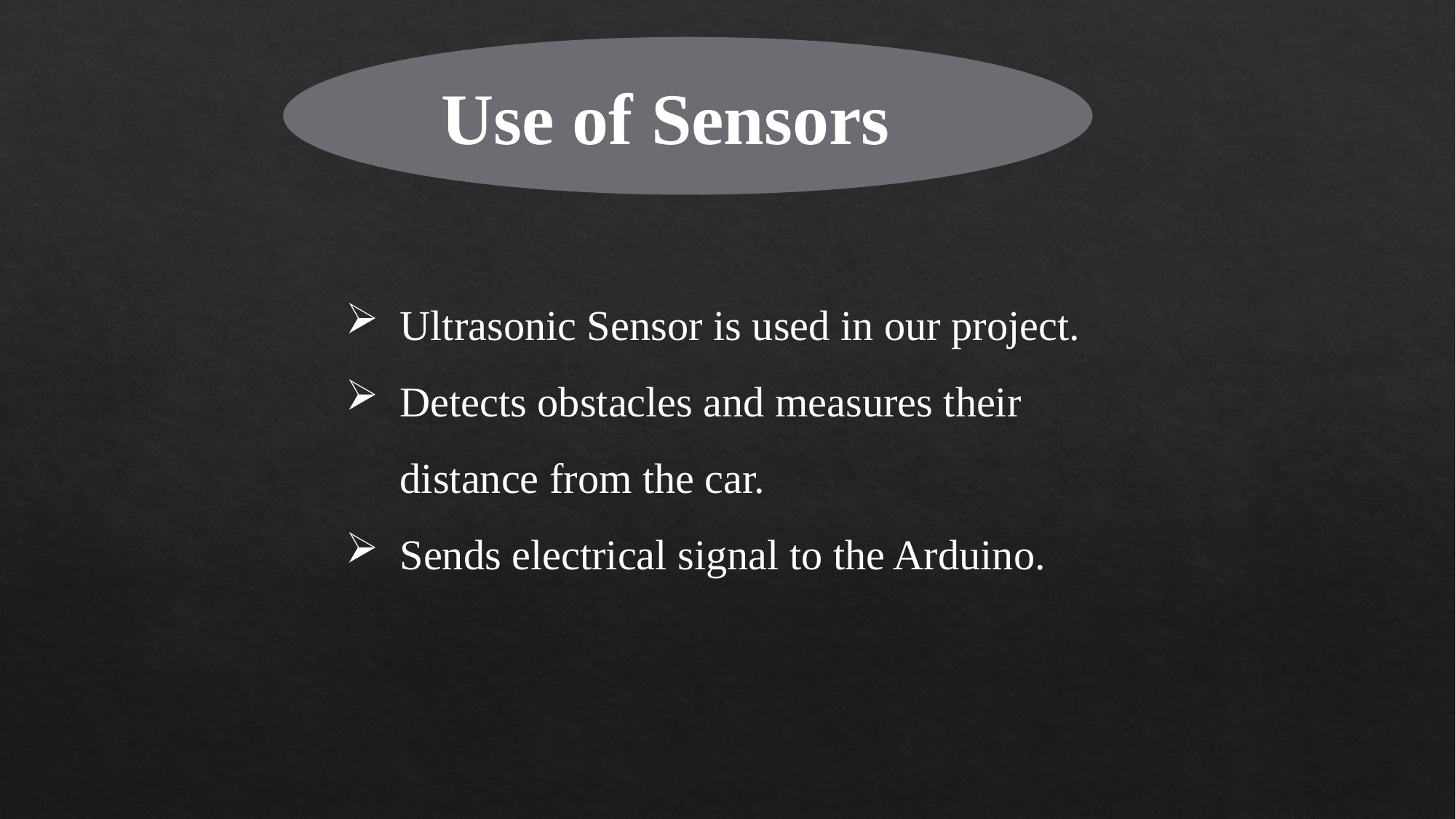

Use of Sensors
Ultrasonic Sensor is used in our project.
Detects obstacles and measures their distance from the car.
Sends electrical signal to the Arduino.